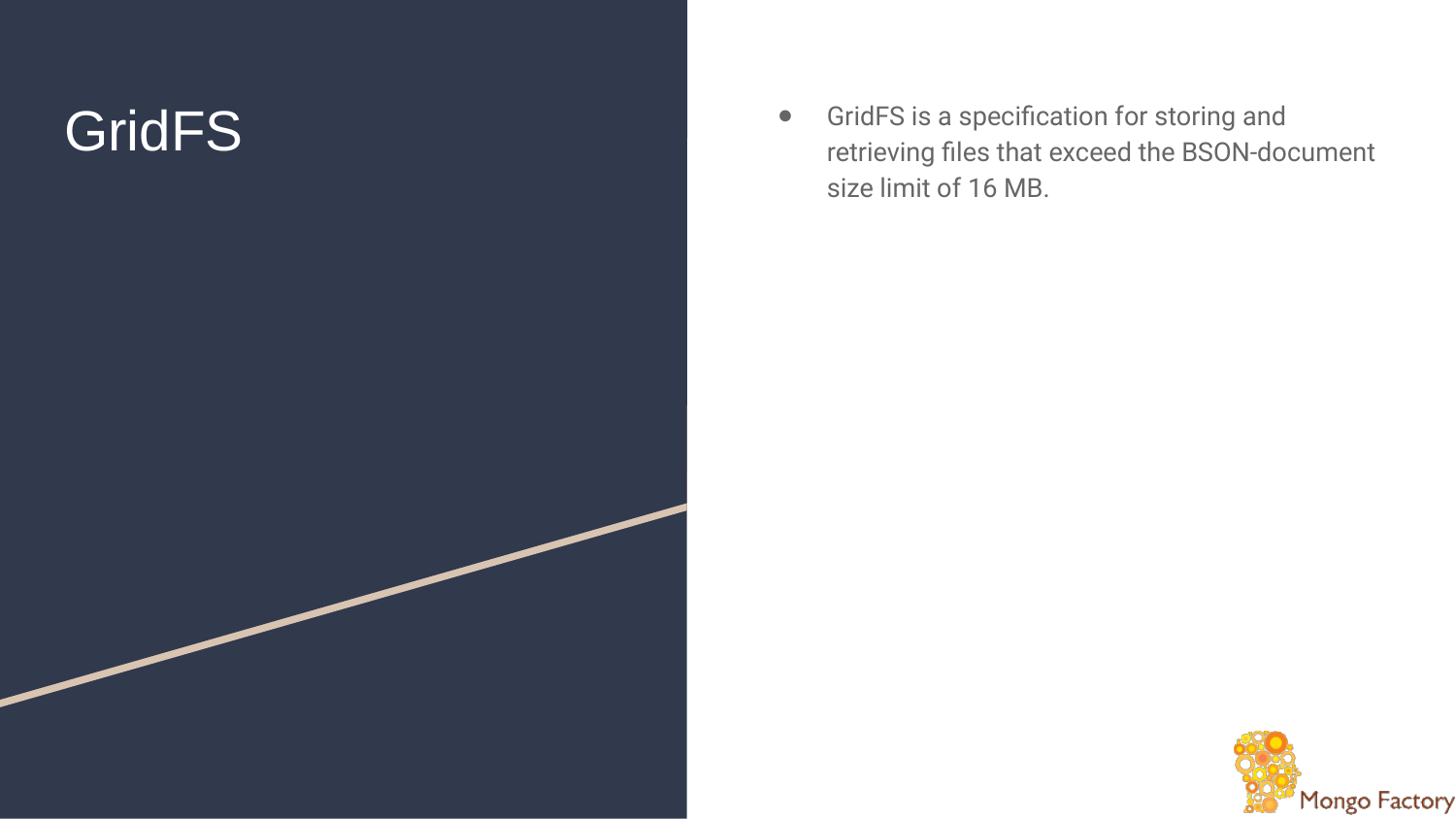

# GridFS
GridFS is a specification for storing and retrieving files that exceed the BSON-document size limit of 16 MB.